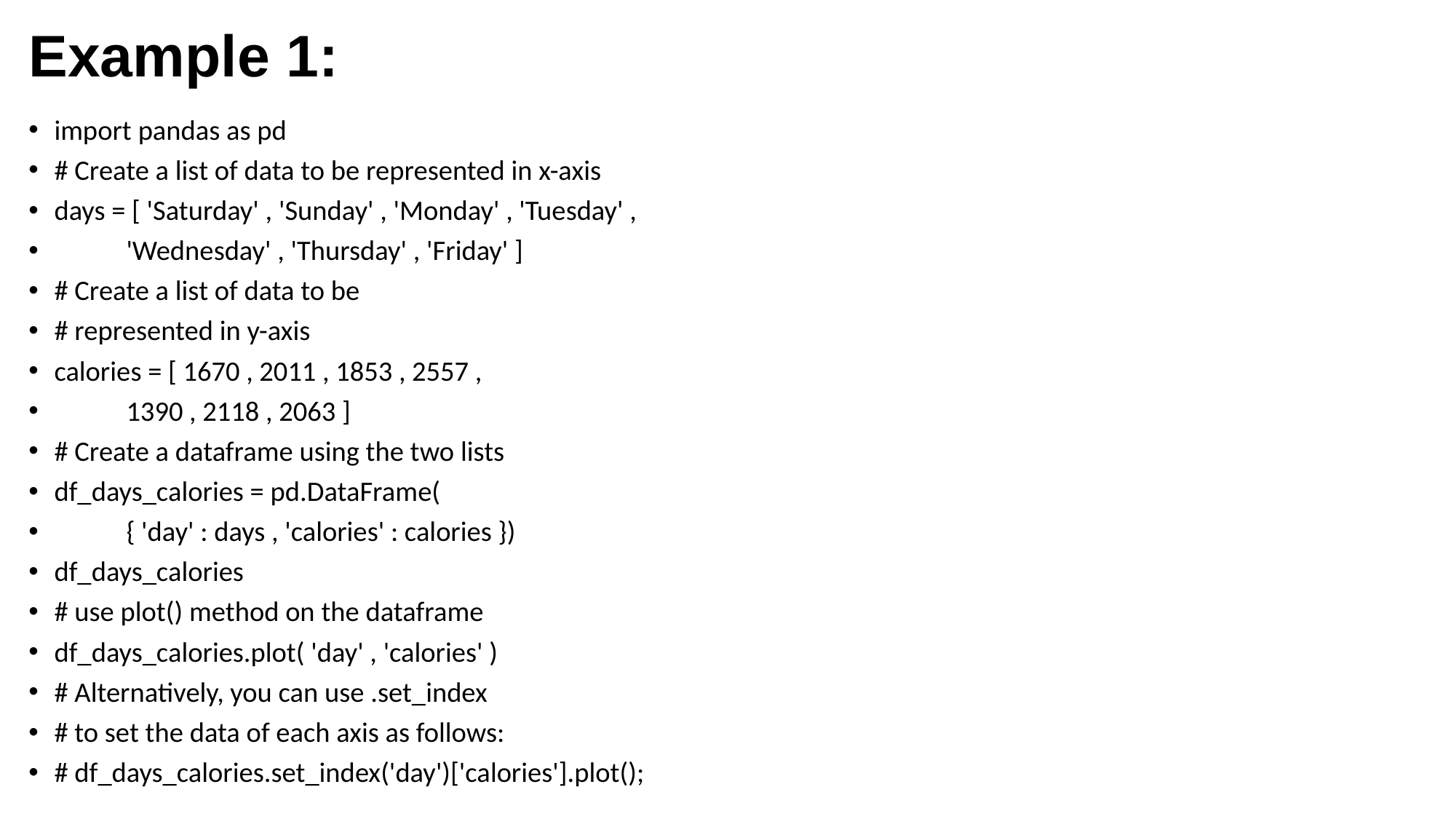

# Example 1:
import pandas as pd
# Create a list of data to be represented in x-axis
days = [ 'Saturday' , 'Sunday' , 'Monday' , 'Tuesday' ,
		'Wednesday' , 'Thursday' , 'Friday' ]
# Create a list of data to be
# represented in y-axis
calories = [ 1670 , 2011 , 1853 , 2557 ,
			1390 , 2118 , 2063 ]
# Create a dataframe using the two lists
df_days_calories = pd.DataFrame(
	{ 'day' : days , 'calories' : calories })
df_days_calories
# use plot() method on the dataframe
df_days_calories.plot( 'day' , 'calories' )
# Alternatively, you can use .set_index
# to set the data of each axis as follows:
# df_days_calories.set_index('day')['calories'].plot();